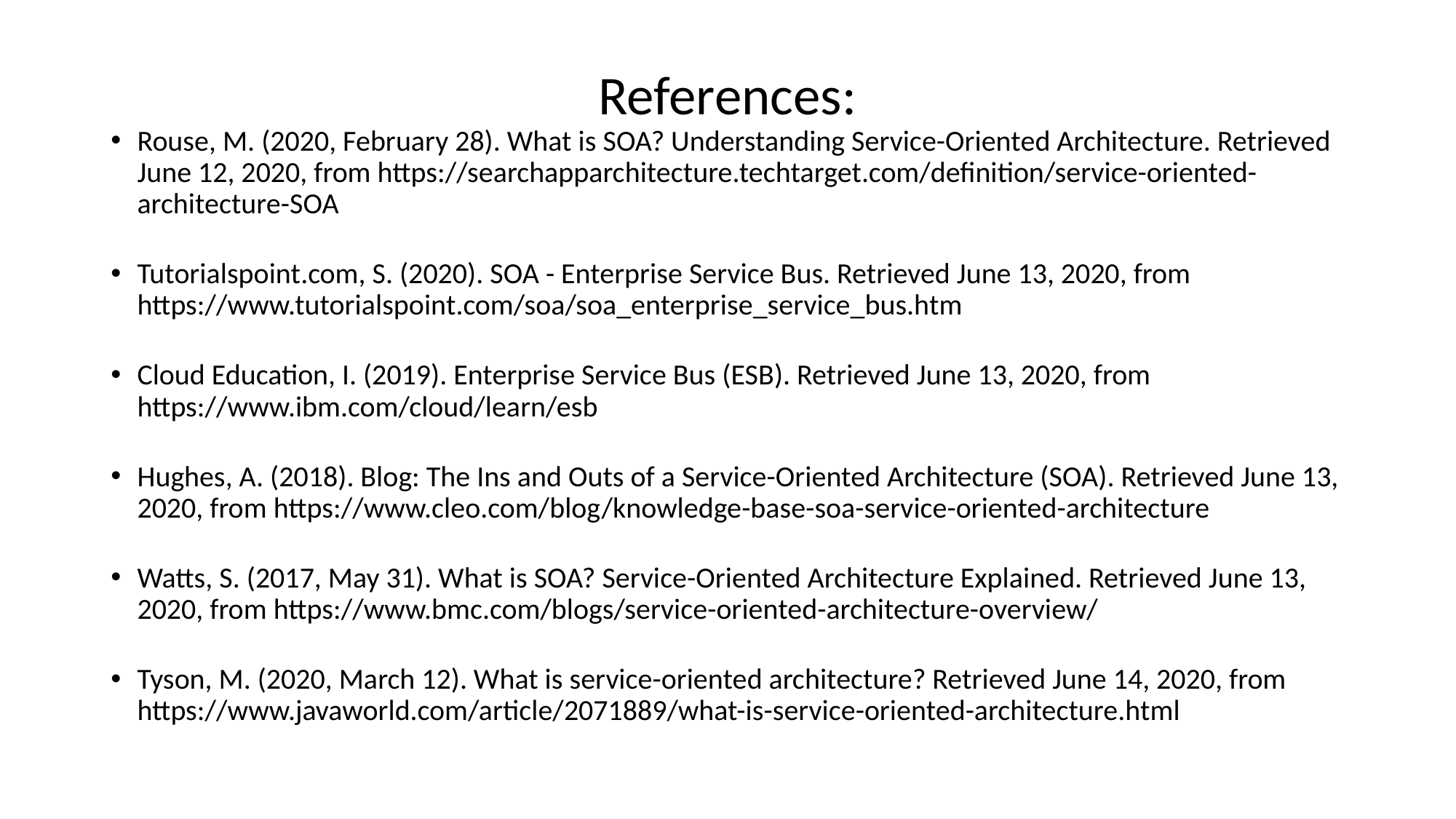

# References:
Rouse, M. (2020, February 28). What is SOA? Understanding Service-Oriented Architecture. Retrieved June 12, 2020, from https://searchapparchitecture.techtarget.com/definition/service-oriented-architecture-SOA

Tutorialspoint.com, S. (2020). SOA - Enterprise Service Bus. Retrieved June 13, 2020, from https://www.tutorialspoint.com/soa/soa_enterprise_service_bus.htm

Cloud Education, I. (2019). Enterprise Service Bus (ESB). Retrieved June 13, 2020, from https://www.ibm.com/cloud/learn/esb

Hughes, A. (2018). Blog: The Ins and Outs of a Service-Oriented Architecture (SOA). Retrieved June 13, 2020, from https://www.cleo.com/blog/knowledge-base-soa-service-oriented-architecture

Watts, S. (2017, May 31). What is SOA? Service-Oriented Architecture Explained. Retrieved June 13, 2020, from https://www.bmc.com/blogs/service-oriented-architecture-overview/

Tyson, M. (2020, March 12). What is service-oriented architecture? Retrieved June 14, 2020, from https://www.javaworld.com/article/2071889/what-is-service-oriented-architecture.html